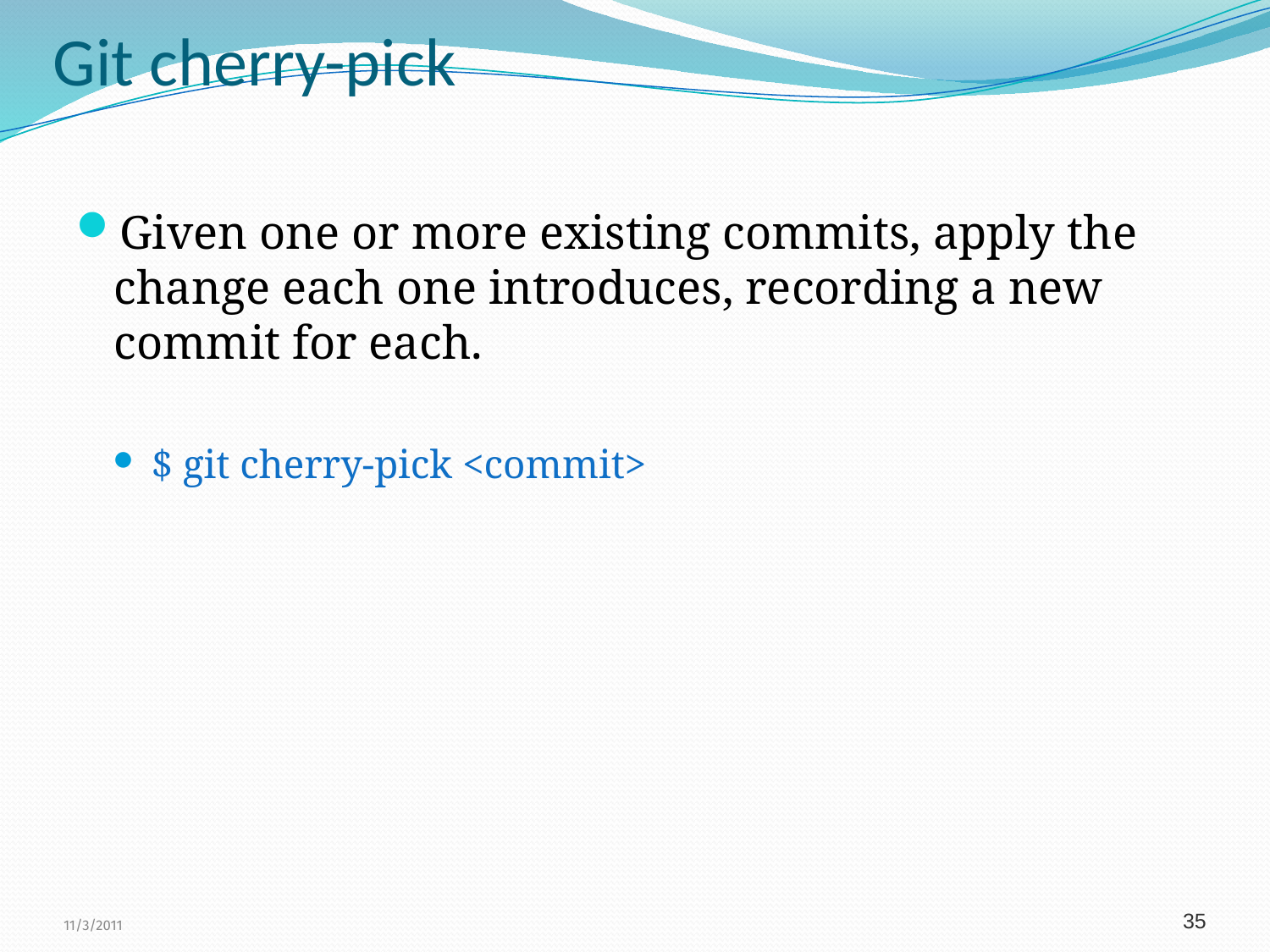

# Git cherry-pick
Given one or more existing commits, apply the change each one introduces, recording a new commit for each.

$ git cherry-pick <commit>
11/3/2011
35